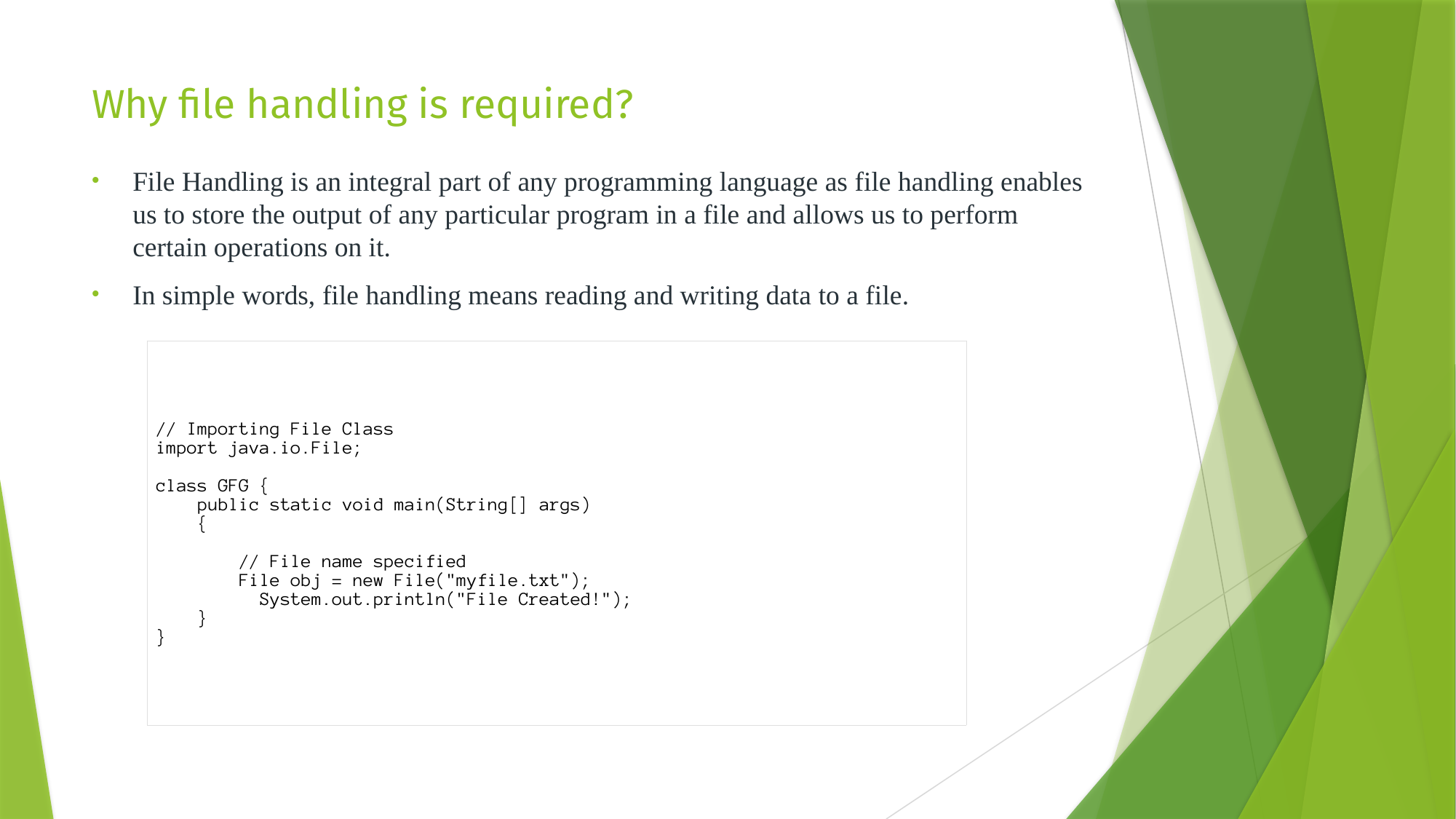

# Why file handling is required?
File Handling is an integral part of any programming language as file handling enables us to store the output of any particular program in a file and allows us to perform certain operations on it.
In simple words, file handling means reading and writing data to a file.

| // Importing File Class import java.io.File;   class GFG {     public static void main(String[] args)     {           // File name specified         File obj = new File("myfile.txt");           System.out.println("File Created!");     } } |
| --- |